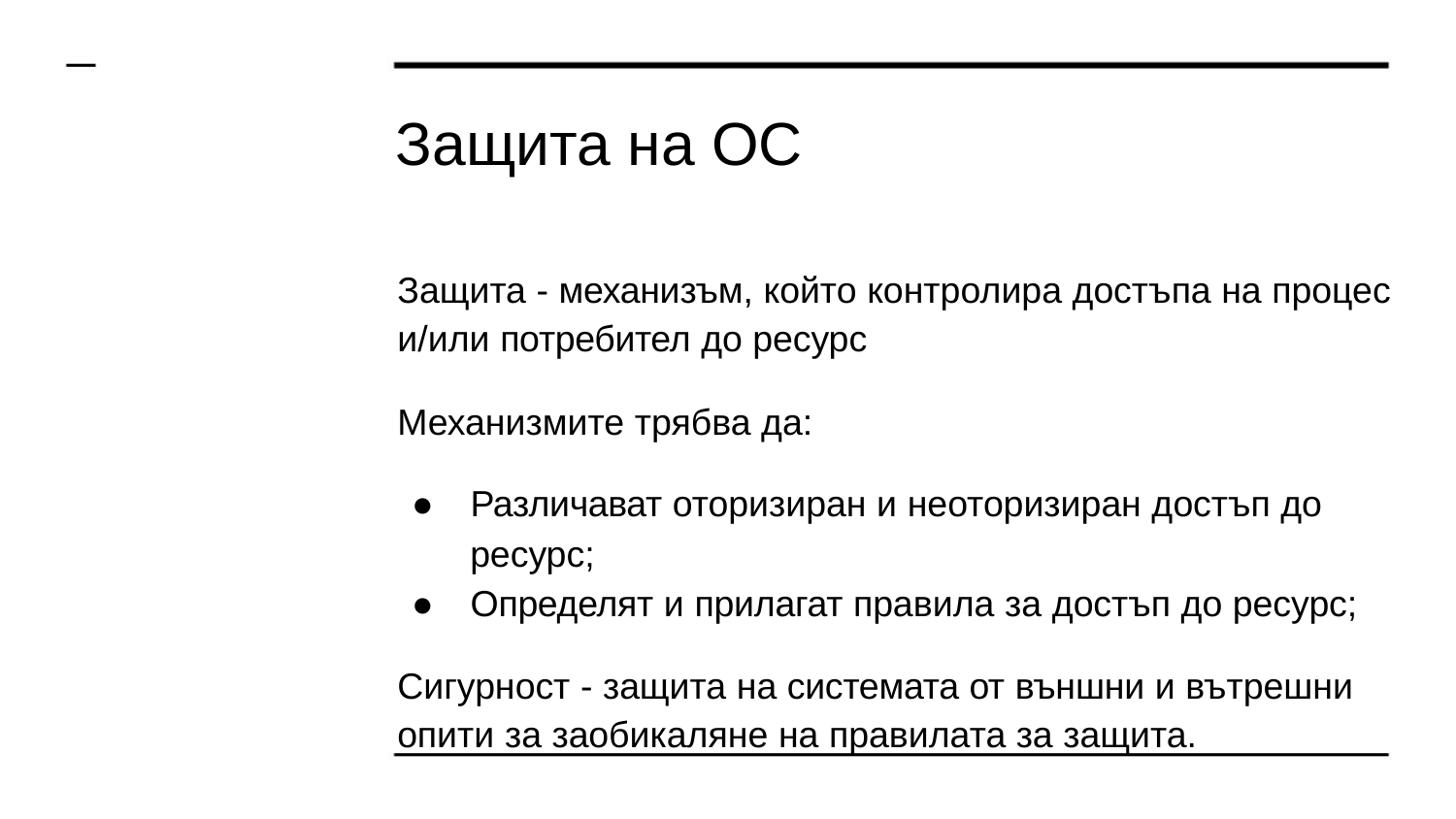

Защита на ОС
Защита - механизъм, който контролира достъпа на процес
и/или потребител до ресурс
Механизмите трябва да:
● Различават оторизиран и неоторизиран достъп до
ресурс;
● Определят и прилагат правила за достъп до ресурс;
Сигурност - защита на системата от външни и вътрешни
опити за заобикаляне на правилата за защита.